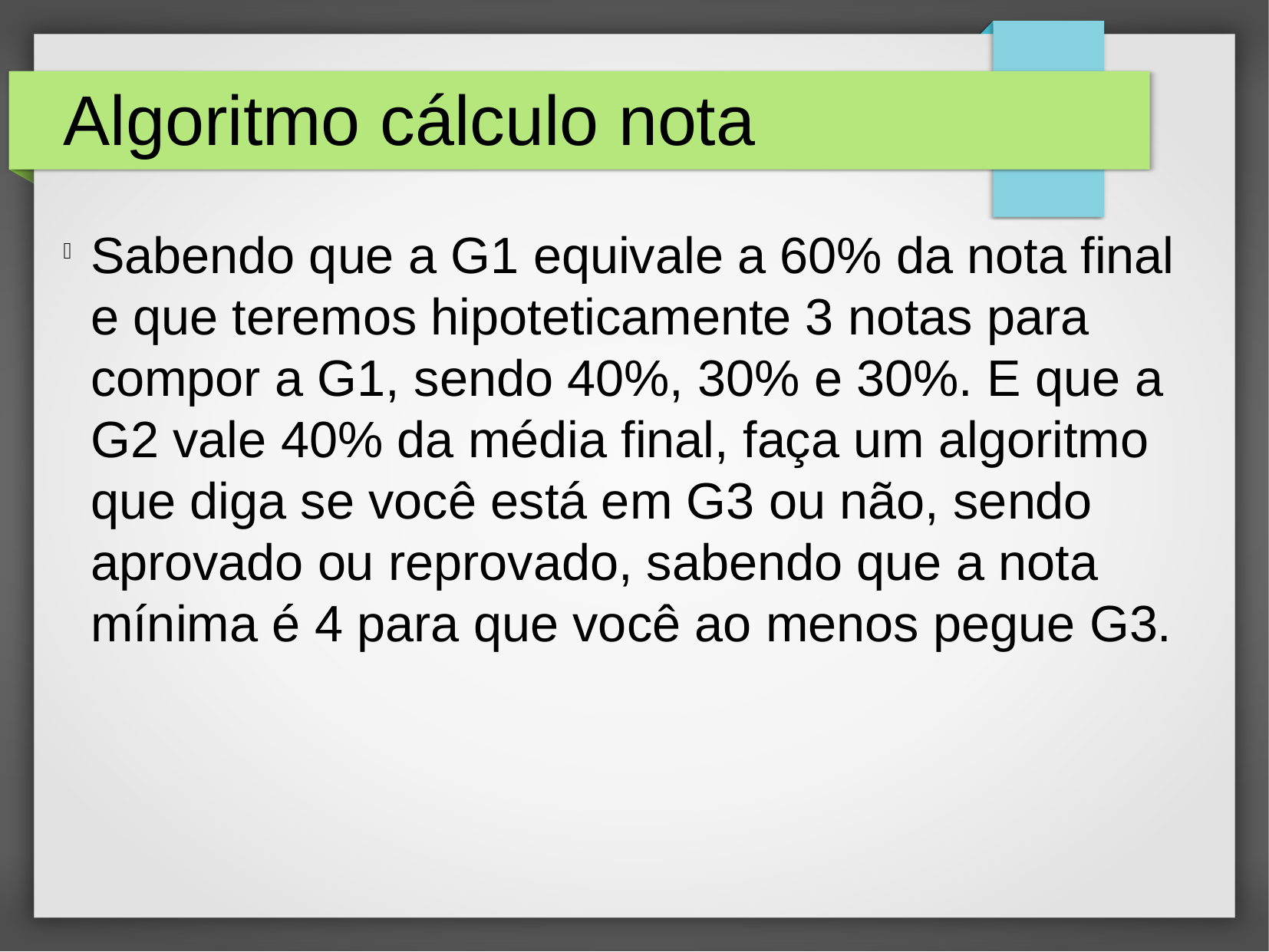

Algoritmo cálculo nota
Sabendo que a G1 equivale a 60% da nota final e que teremos hipoteticamente 3 notas para compor a G1, sendo 40%, 30% e 30%. E que a G2 vale 40% da média final, faça um algoritmo que diga se você está em G3 ou não, sendo aprovado ou reprovado, sabendo que a nota mínima é 4 para que você ao menos pegue G3.